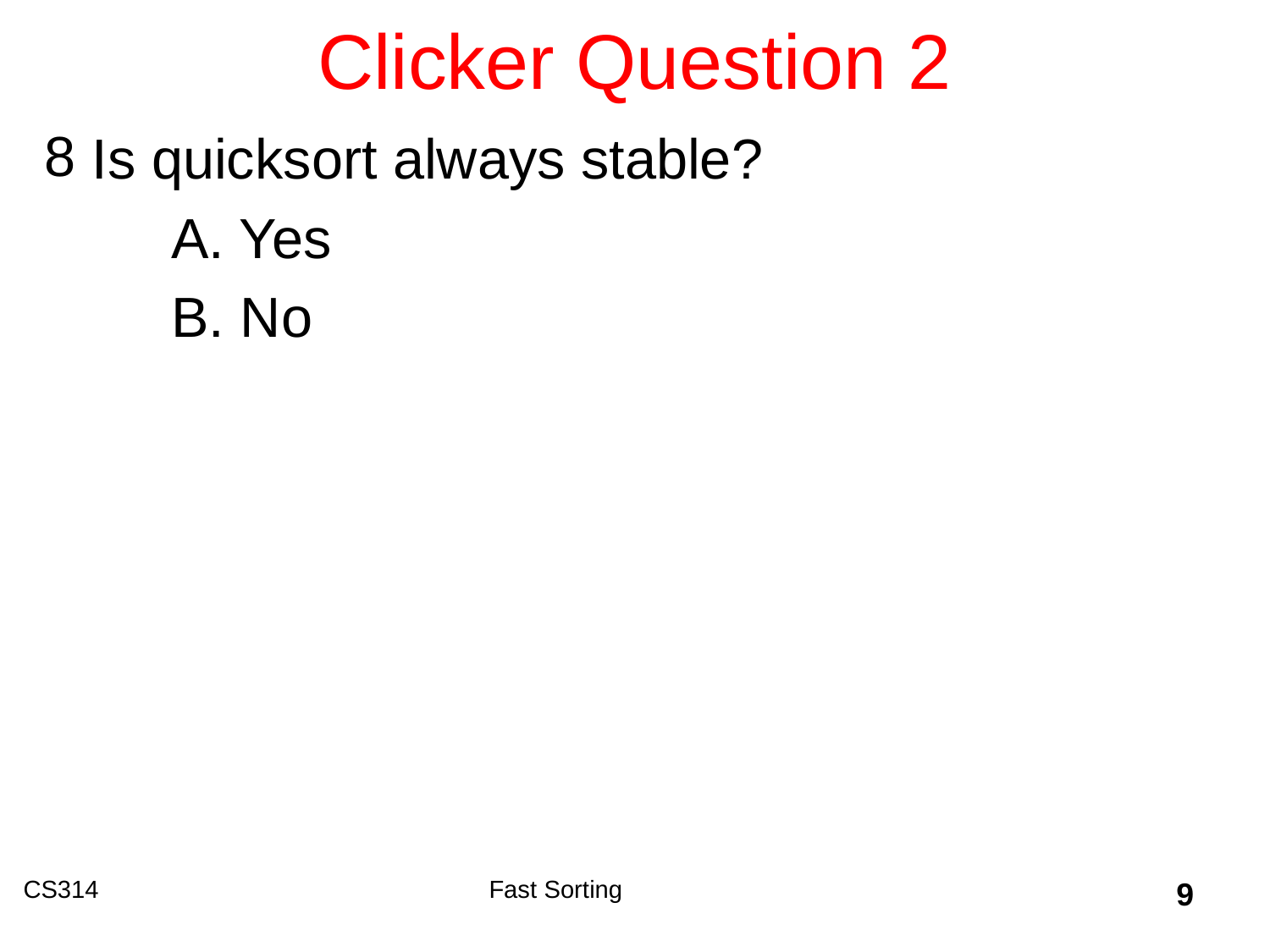

# Clicker Question 2
Is quicksort always stable?
	A. Yes
	B. No
CS314
Fast Sorting
9